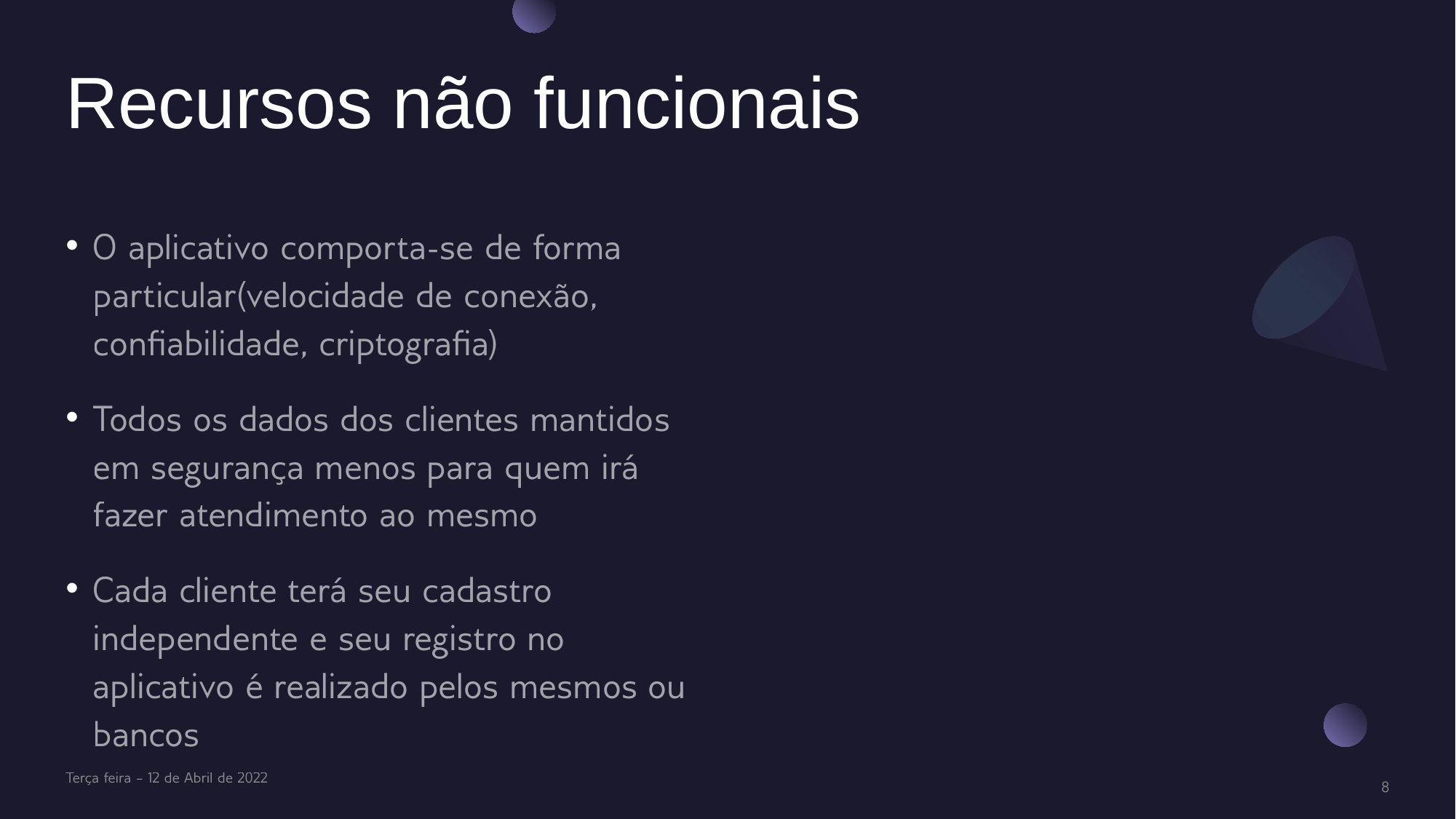

# Recursos não funcionais
O aplicativo comporta-se de forma particular(velocidade de conexão, confiabilidade, criptografia)
Todos os dados dos clientes mantidos em segurança menos para quem irá fazer atendimento ao mesmo
Cada cliente terá seu cadastro independente e seu registro no aplicativo é realizado pelos mesmos ou bancos

Terça feira – 12 de Abril de 2022

8